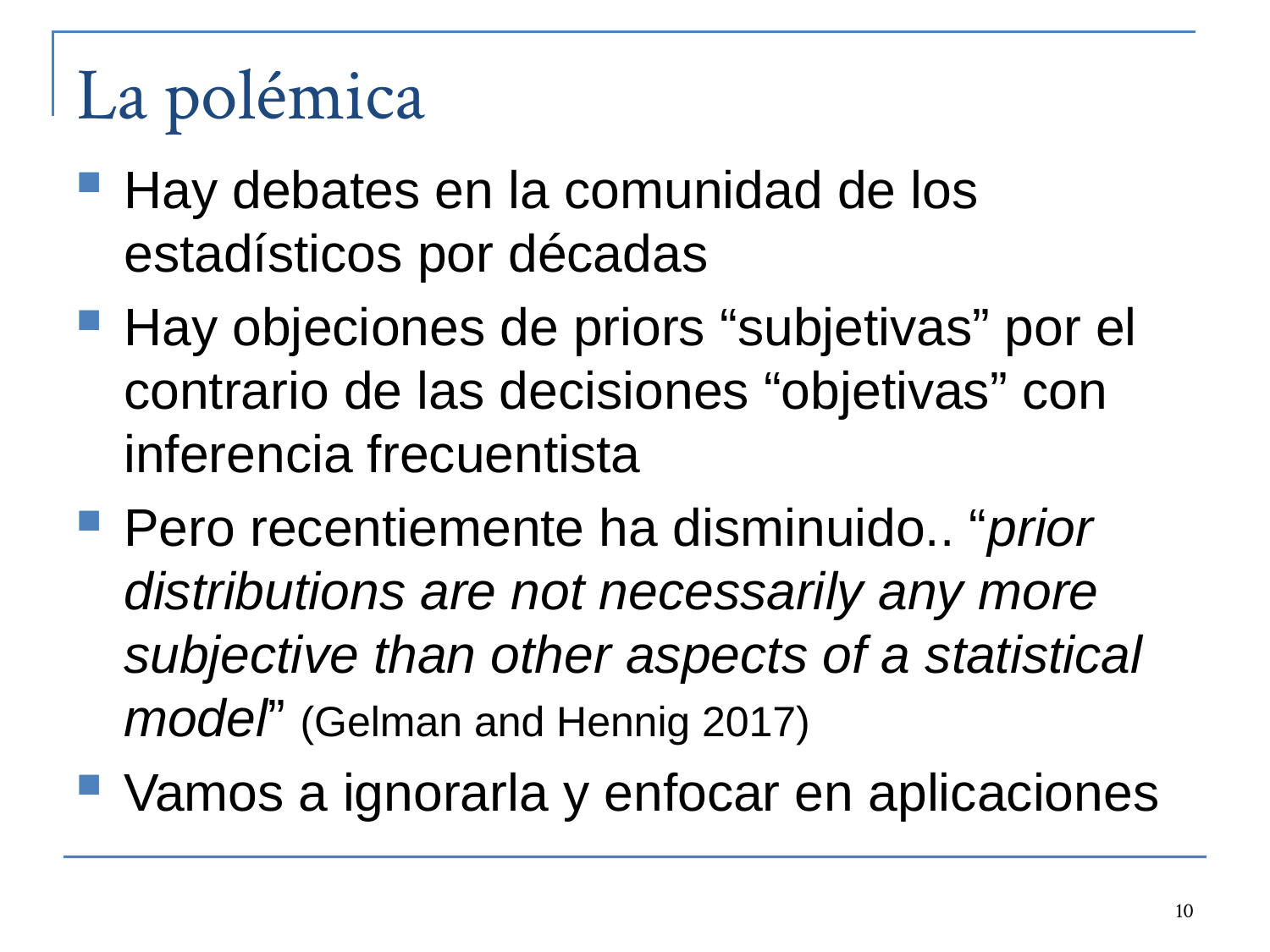

# La polémica
Hay debates en la comunidad de los estadísticos por décadas
Hay objeciones de priors “subjetivas” por el contrario de las decisiones “objetivas” con inferencia frecuentista
Pero recentiemente ha disminuido.. “prior distributions are not necessarily any more subjective than other aspects of a statistical model” (Gelman and Hennig 2017)
Vamos a ignorarla y enfocar en aplicaciones
10